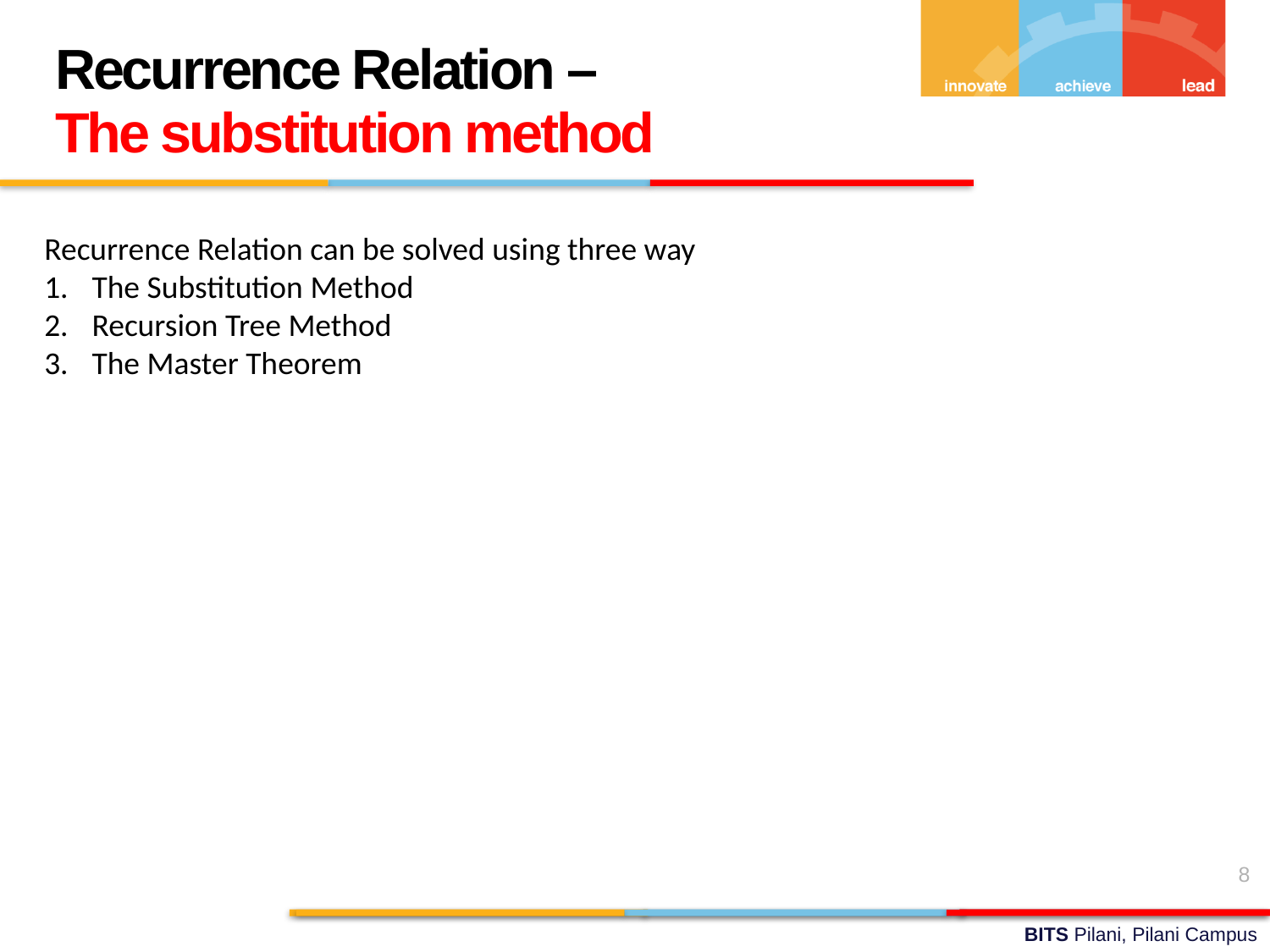

Recurrence Relation –
The substitution method
Recurrence Relation can be solved using three way
The Substitution Method
Recursion Tree Method
The Master Theorem

8